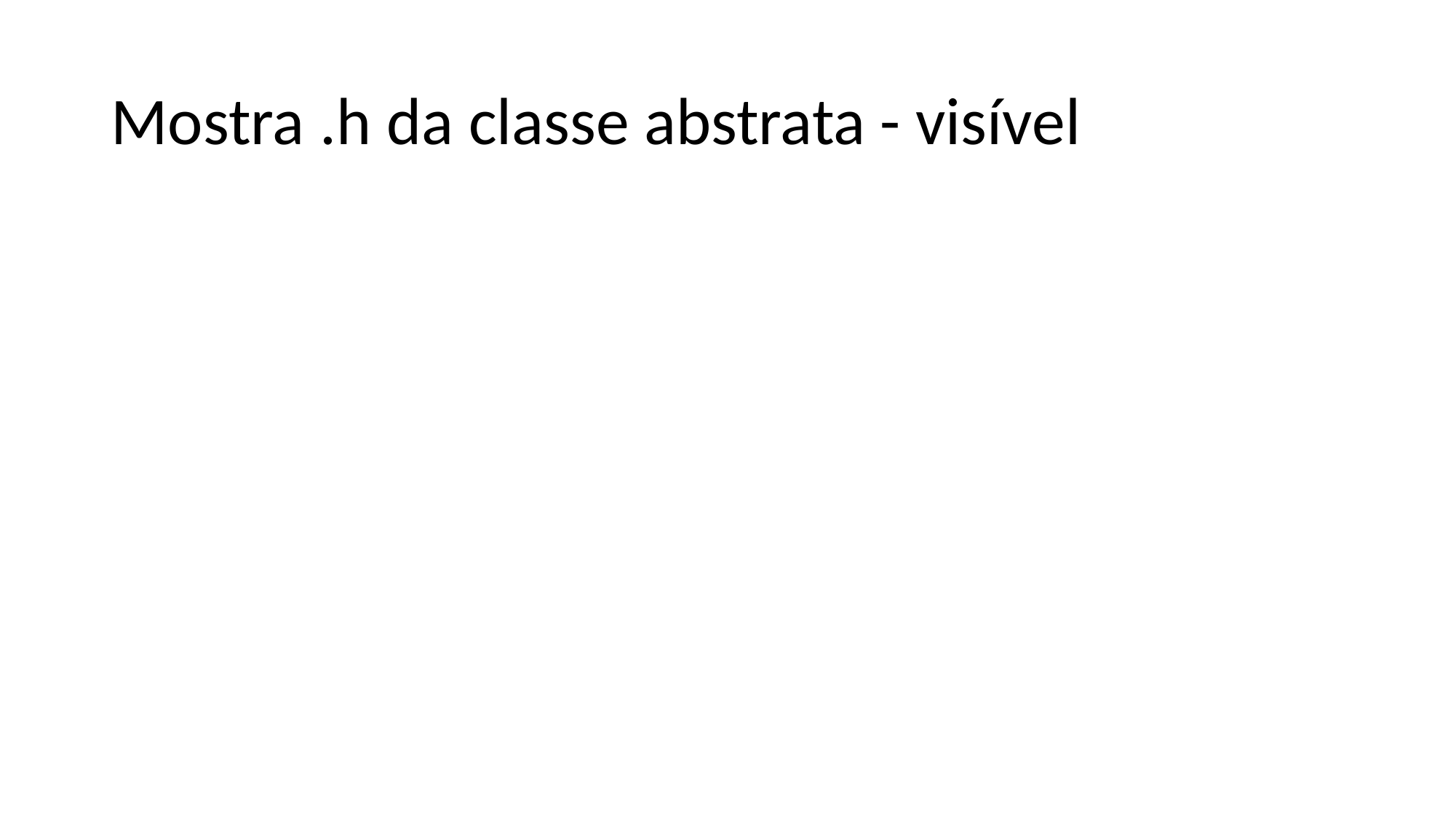

# Mostra .h da classe abstrata - visível